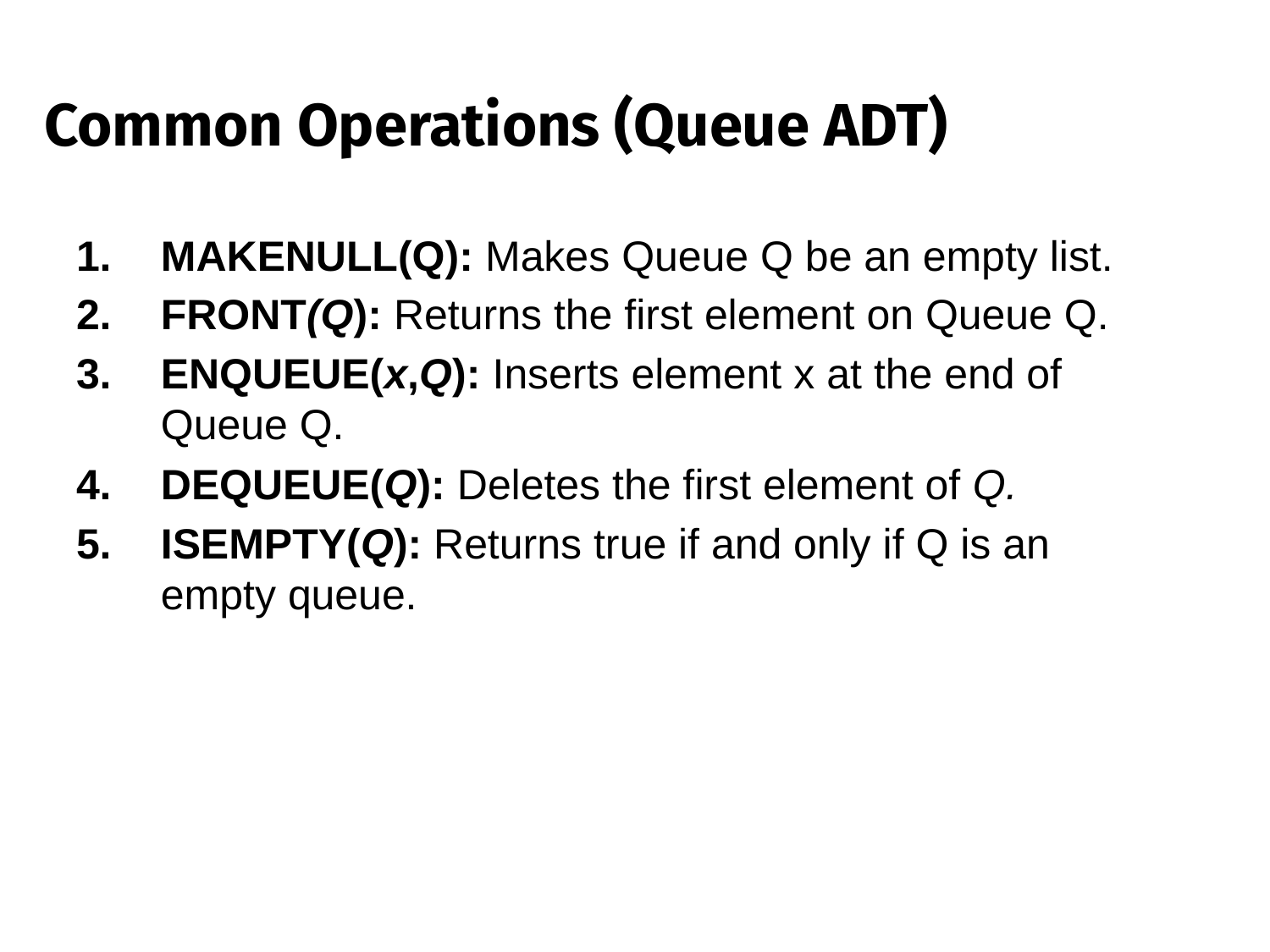

# Common Operations (Queue ADT)
MAKENULL(Q): Makes Queue Q be an empty list.
FRONT(Q): Returns the first element on Queue Q.
ENQUEUE(x,Q): Inserts element x at the end of Queue Q.
DEQUEUE(Q): Deletes the first element of Q.
ISEMPTY(Q): Returns true if and only if Q is an empty queue.